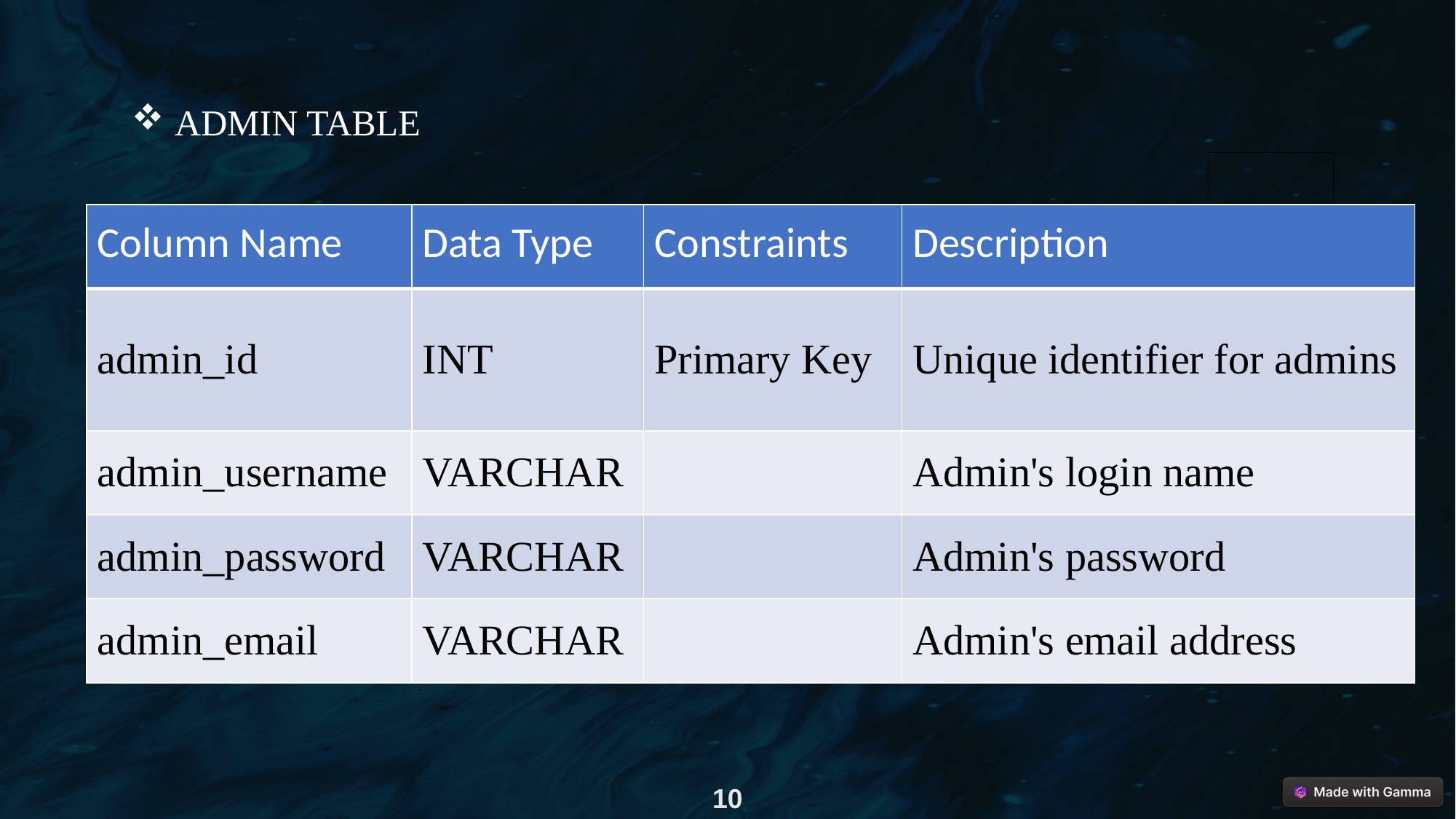

ADMIN TABLE
|  |
| --- |
| Column Name | Data Type | Constraints | Description |
| --- | --- | --- | --- |
| admin\_id | INT | Primary Key | Unique identifier for admins |
| admin\_username | VARCHAR |  | Admin's login name |
| admin\_password | VARCHAR |  | Admin's password |
| admin\_email | VARCHAR |  | Admin's email address |
10